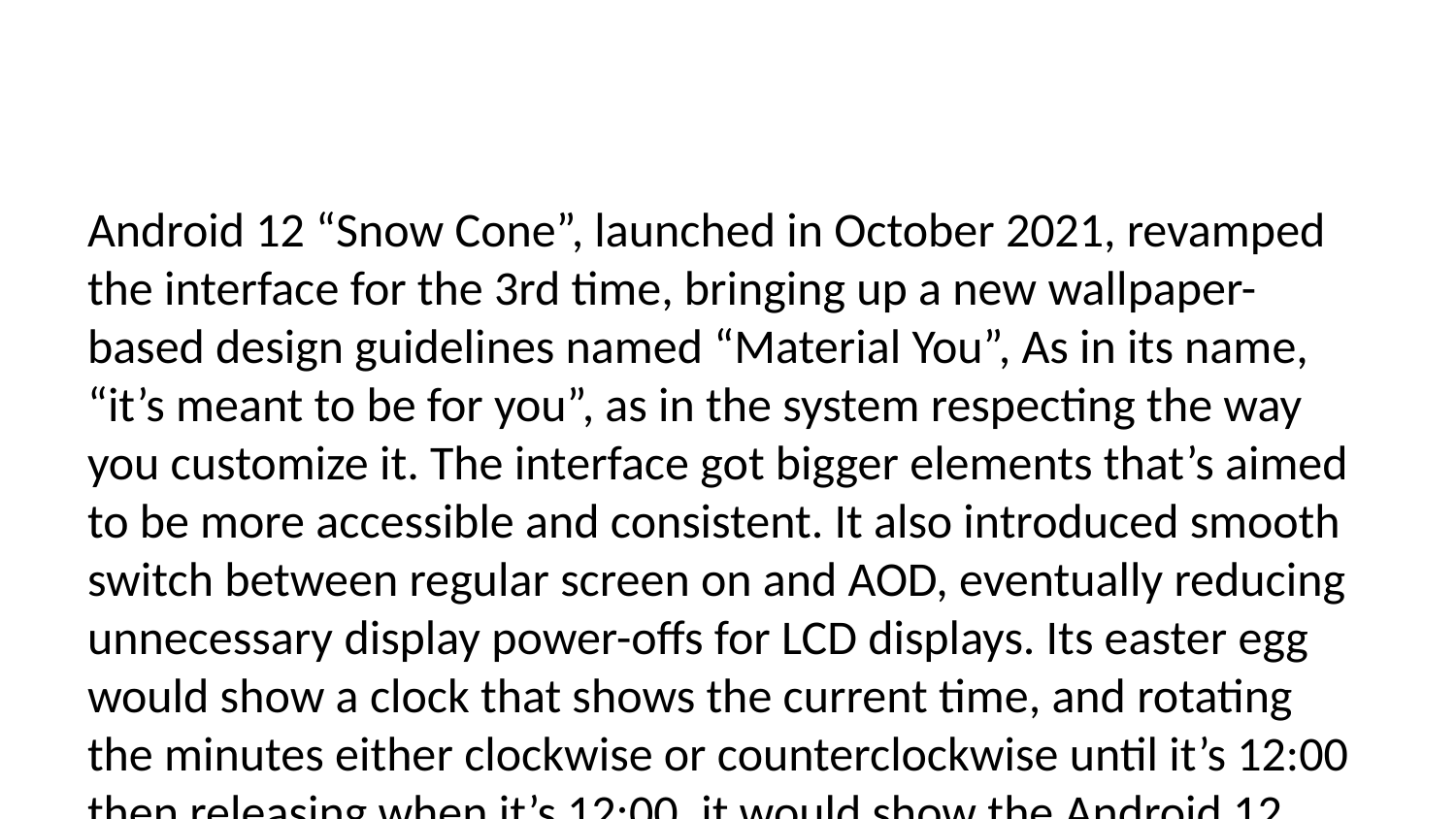

Android 12 “Snow Cone”, launched in October 2021, revamped the interface for the 3rd time, bringing up a new wallpaper-based design guidelines named “Material You”, As in its name, “it’s meant to be for you”, as in the system respecting the way you customize it. The interface got bigger elements that’s aimed to be more accessible and consistent. It also introduced smooth switch between regular screen on and AOD, eventually reducing unnecessary display power-offs for LCD displays. Its easter egg would show a clock that shows the current time, and rotating the minutes either clockwise or counterclockwise until it’s 12:00 then releasing when it’s 12:00, it would show the Android 12 icon with lots of differently sized circles resembling a color blindness test. This reveals 2 things at once: The home controls QS tile with Cat Controls being carried over from Android 11, and the Paint Chips widget showing the entire color palette generated from your wallpaper by Android 12’s theming engine.